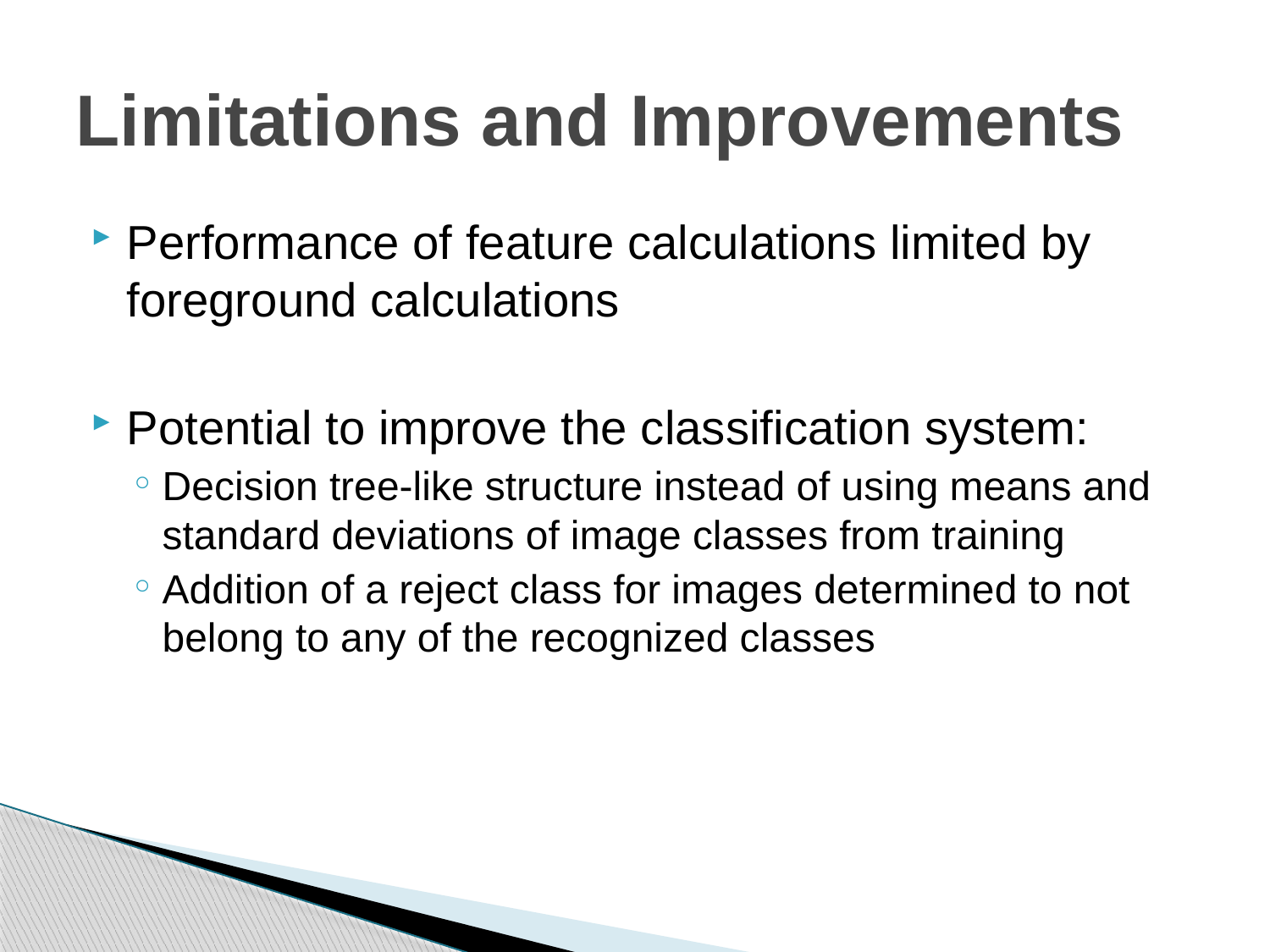

# Limitations and Improvements
Performance of feature calculations limited by foreground calculations

Potential to improve the classification system:
Decision tree-like structure instead of using means and standard deviations of image classes from training
Addition of a reject class for images determined to not belong to any of the recognized classes